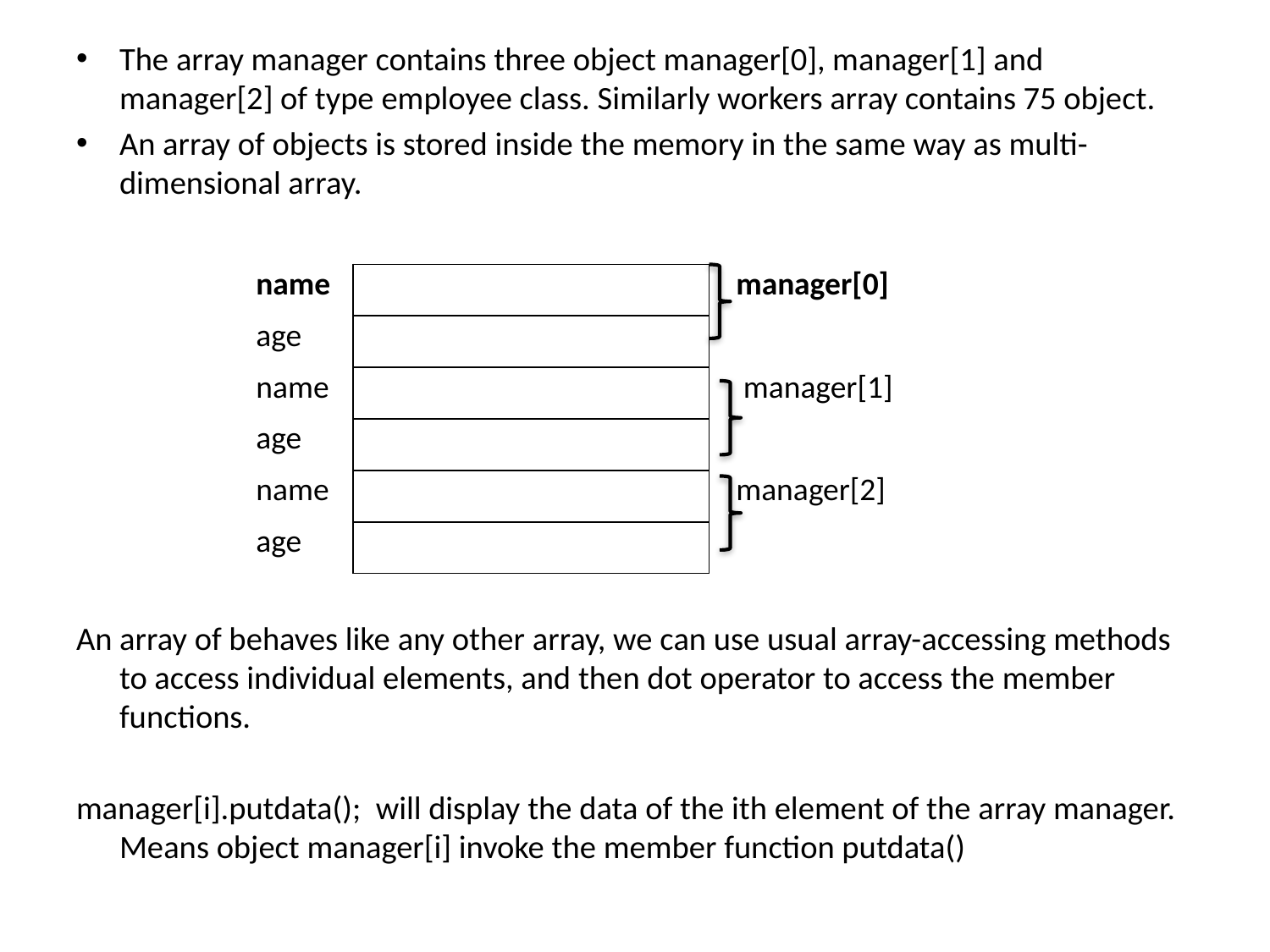

The array manager contains three object manager[0], manager[1] and manager[2] of type employee class. Similarly workers array contains 75 object.
An array of objects is stored inside the memory in the same way as multi-dimensional array.

An array of behaves like any other array, we can use usual array-accessing methods to access individual elements, and then dot operator to access the member functions.

manager[i].putdata();  will display the data of the ith element of the array manager. Means object manager[i] invoke the member function putdata()

| name |  | manager[0] |
| --- | --- | --- |
| age |  |  |
| name |  | manager[1] |
| age |  |  |
| name |  | manager[2] |
| age |  |  |